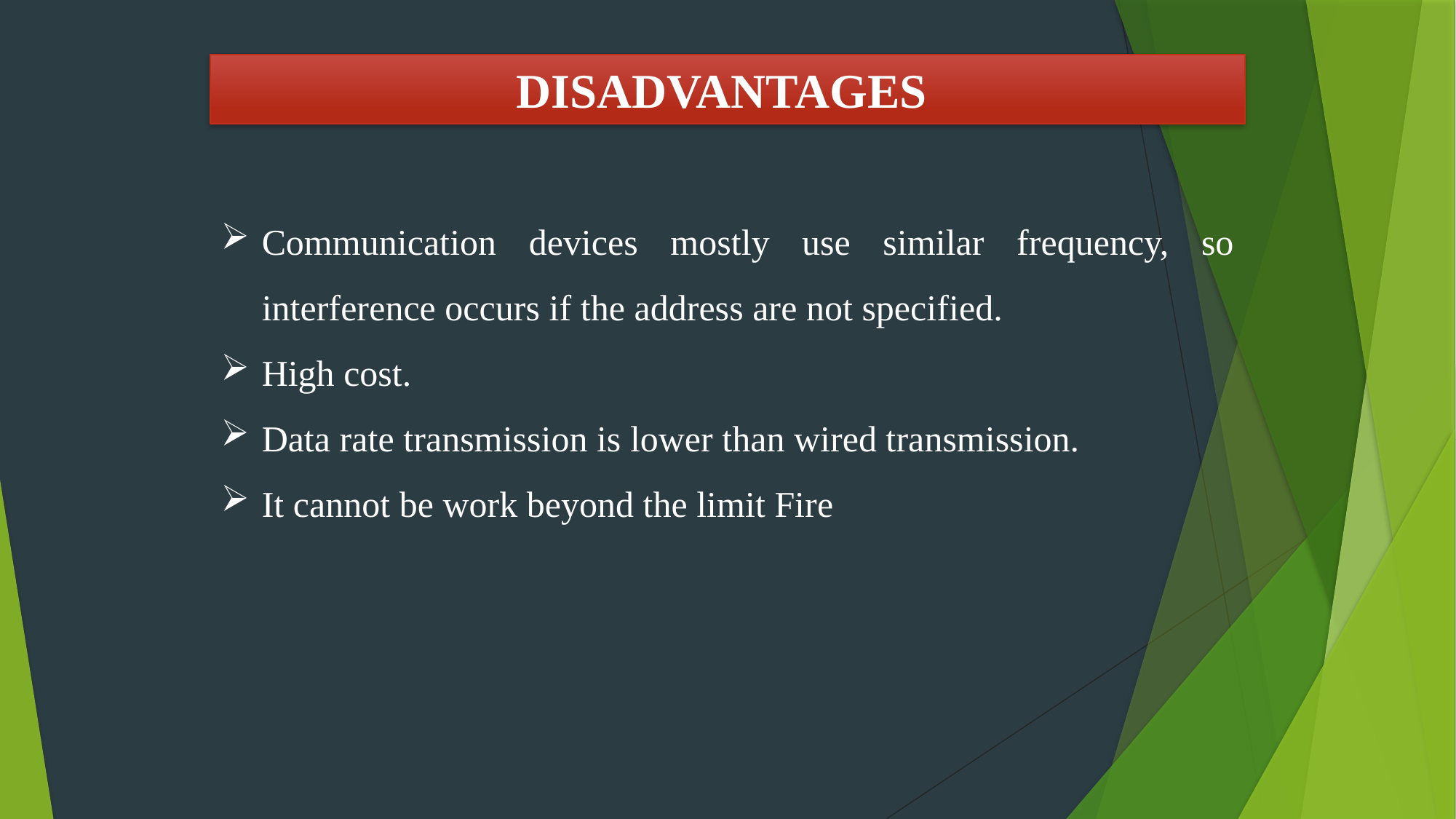

DISADVANTAGES
Communication devices mostly use similar frequency, so interference occurs if the address are not specified.
High cost.
Data rate transmission is lower than wired transmission.
It cannot be work beyond the limit Fire